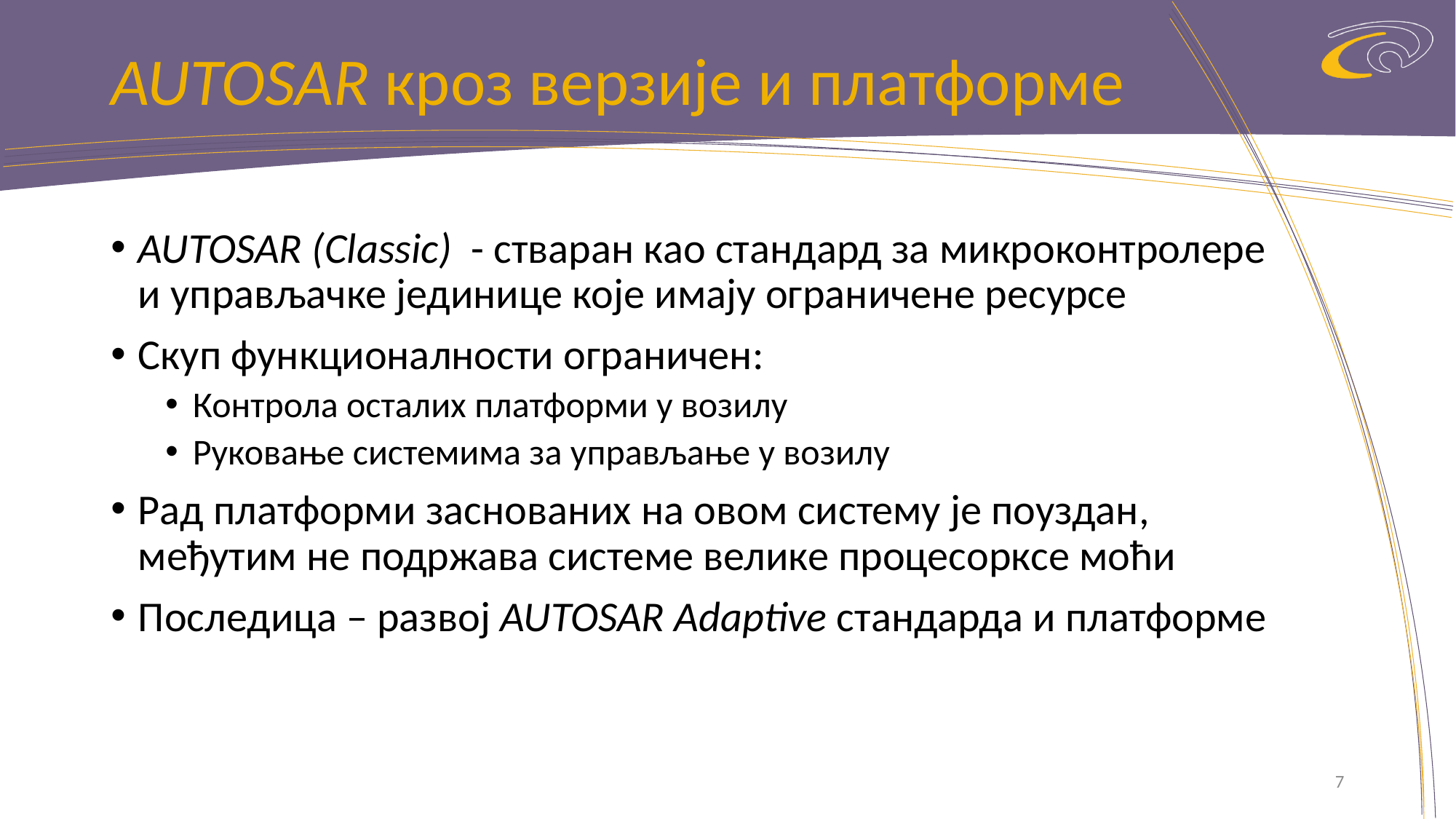

# AUTOSAR кроз верзије и платформе
AUTOSAR (Classic)  - стваран као стандард за микроконтролере и управљачке јединице које имају ограничене ресурсе
Скуп функционалности ограничен:
Контрола осталих платформи у возилу
Руковање системима за управљање у возилу
Рад платформи заснованих на овом систему је поуздан, међутим не подржава системе велике процесорксе моћи
Последица – развој AUTOSAR Adaptive стандарда и платформе
7